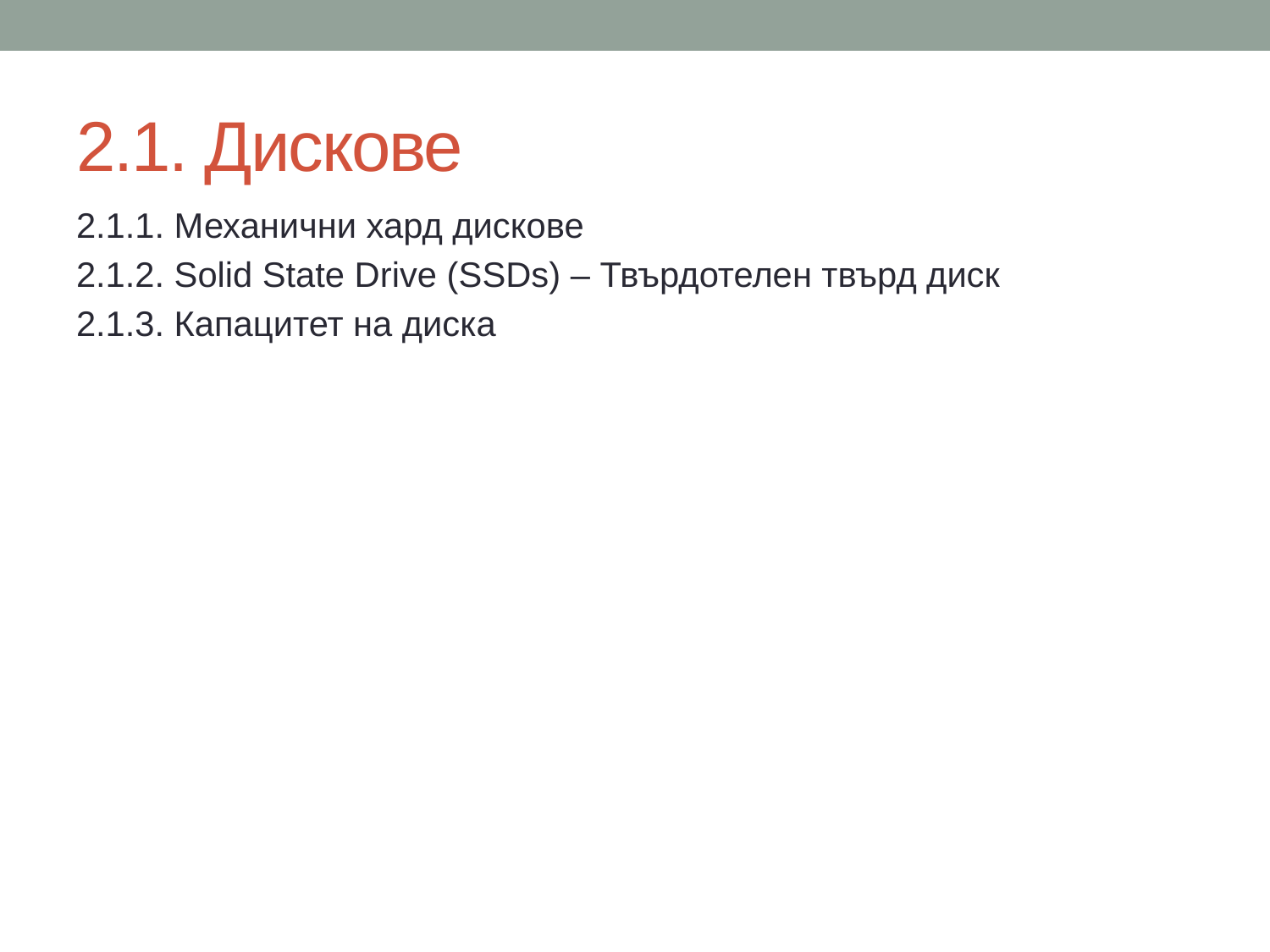

# 2.1. Дискове
2.1.1. Механични хард дискове
2.1.2. Solid State Drive (SSDs) – Твърдотелен твърд диск
2.1.3. Капацитет на диска